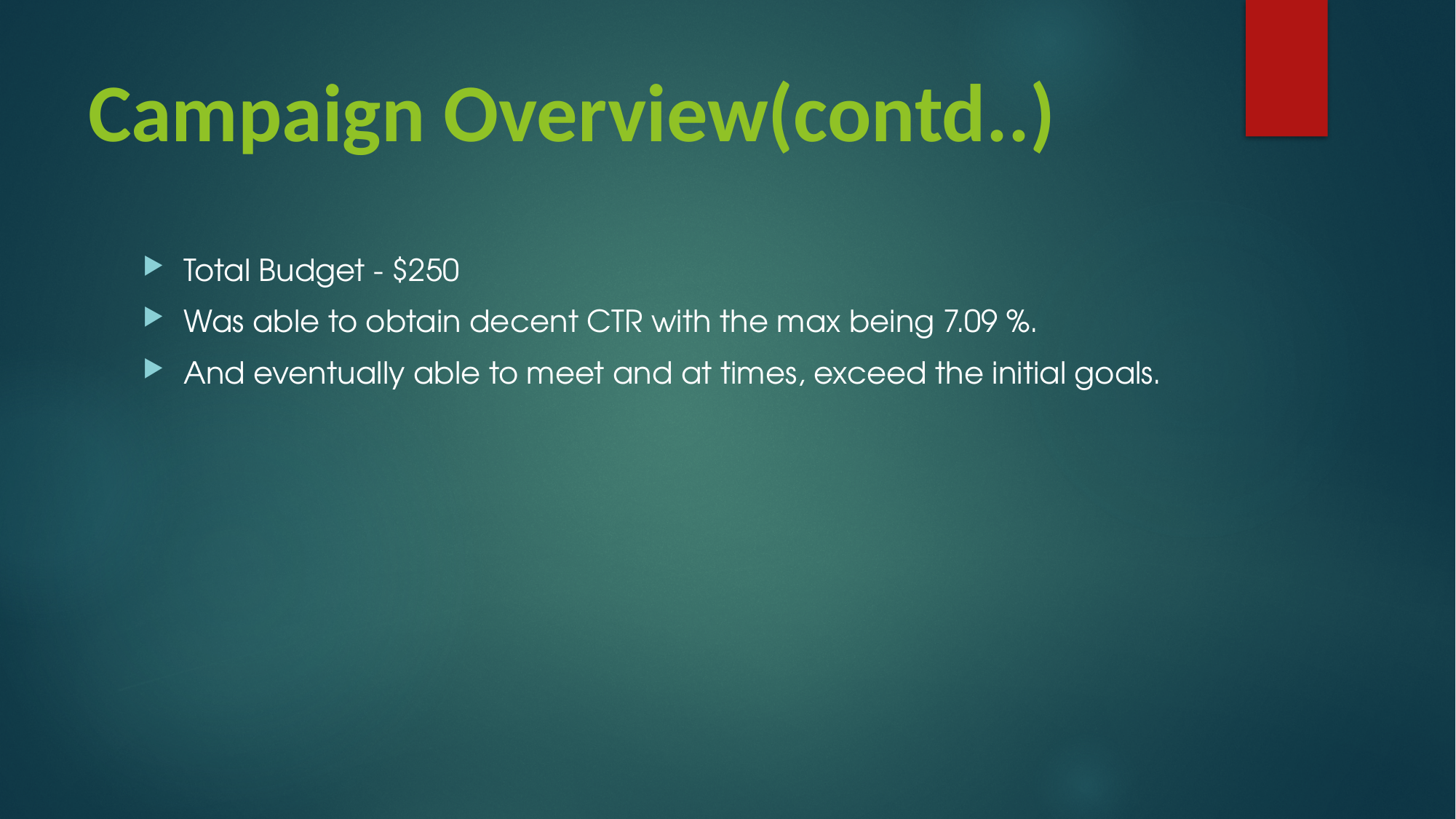

# Campaign Overview(contd..)
Total Budget - $250
Was able to obtain decent CTR with the max being 7.09 %.
And eventually able to meet and at times, exceed the initial goals.